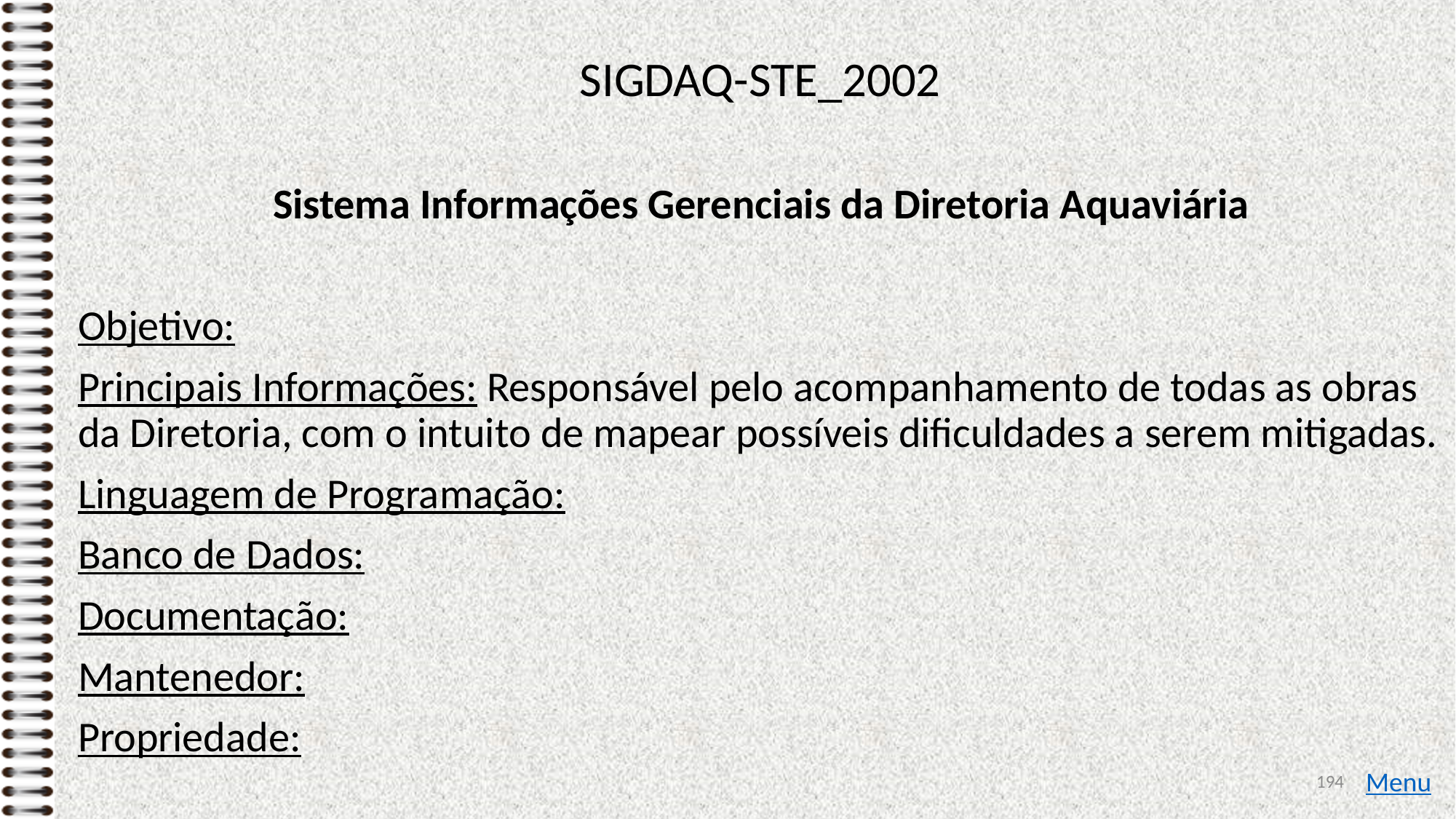

# SIGDAQ-STE_2002

Sistema Informações Gerenciais da Diretoria Aquaviária

Objetivo:
Principais Informações: Responsável pelo acompanhamento de todas as obras da Diretoria, com o intuito de mapear possíveis dificuldades a serem mitigadas.
Linguagem de Programação:
Banco de Dados:
Documentação:
Mantenedor:
Propriedade:
194
Menu